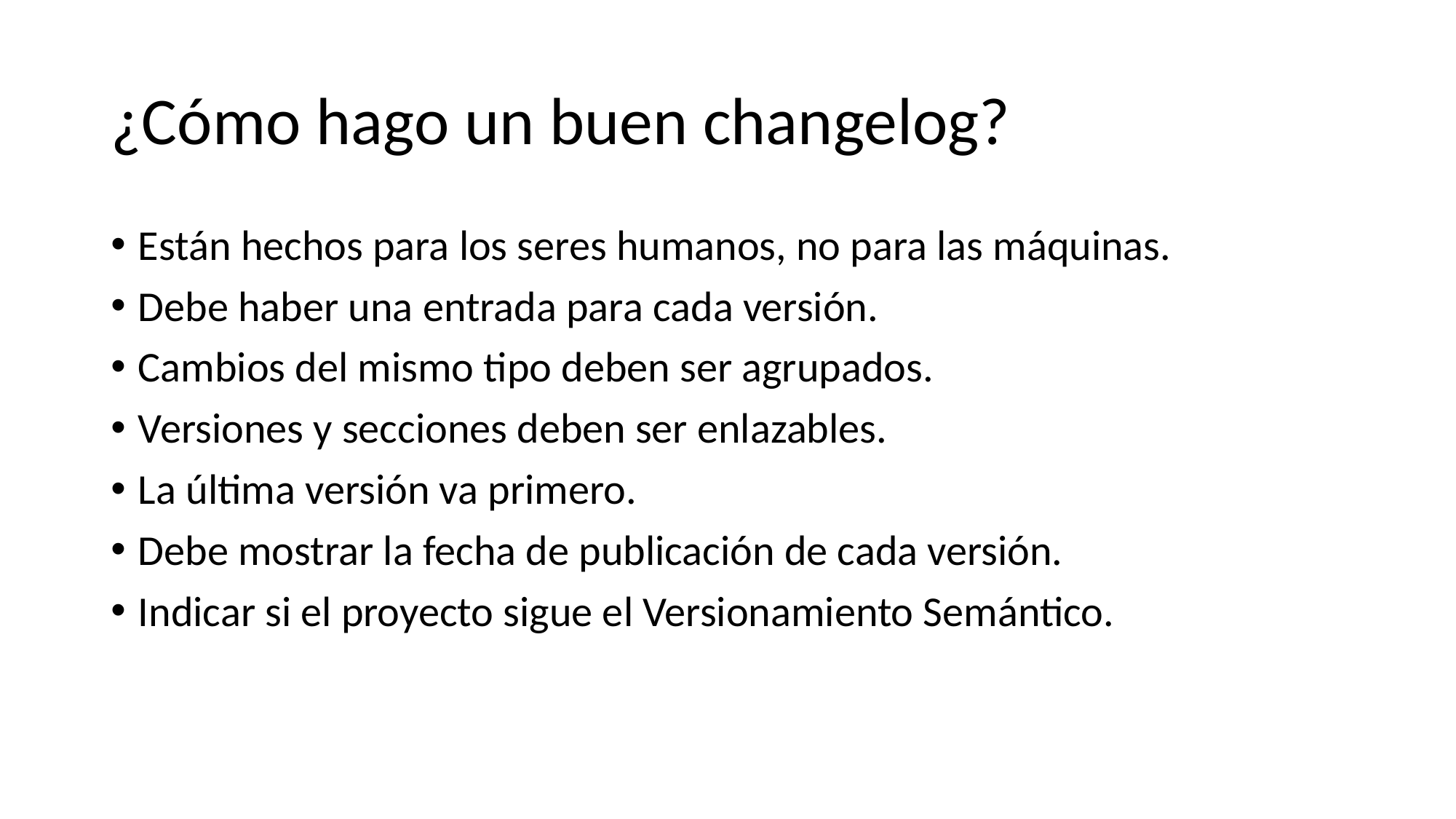

# ¿Cómo hago un buen changelog?
Están hechos para los seres humanos, no para las máquinas.
Debe haber una entrada para cada versión.
Cambios del mismo tipo deben ser agrupados.
Versiones y secciones deben ser enlazables.
La última versión va primero.
Debe mostrar la fecha de publicación de cada versión.
Indicar si el proyecto sigue el Versionamiento Semántico.